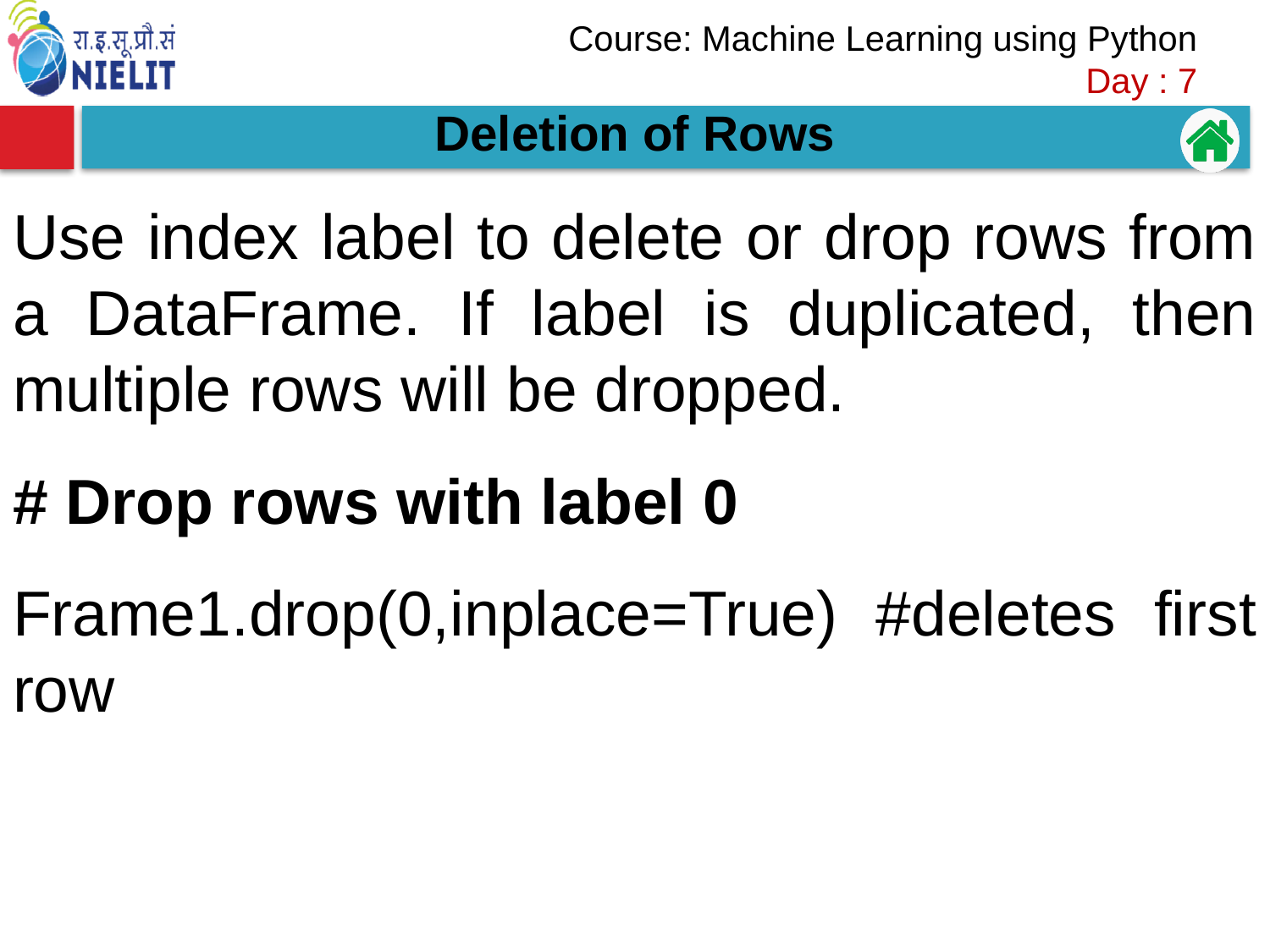

Deletion of Rows
Use index label to delete or drop rows from a DataFrame. If label is duplicated, then multiple rows will be dropped.
# Drop rows with label 0
Frame1.drop(0,inplace=True) #deletes first row